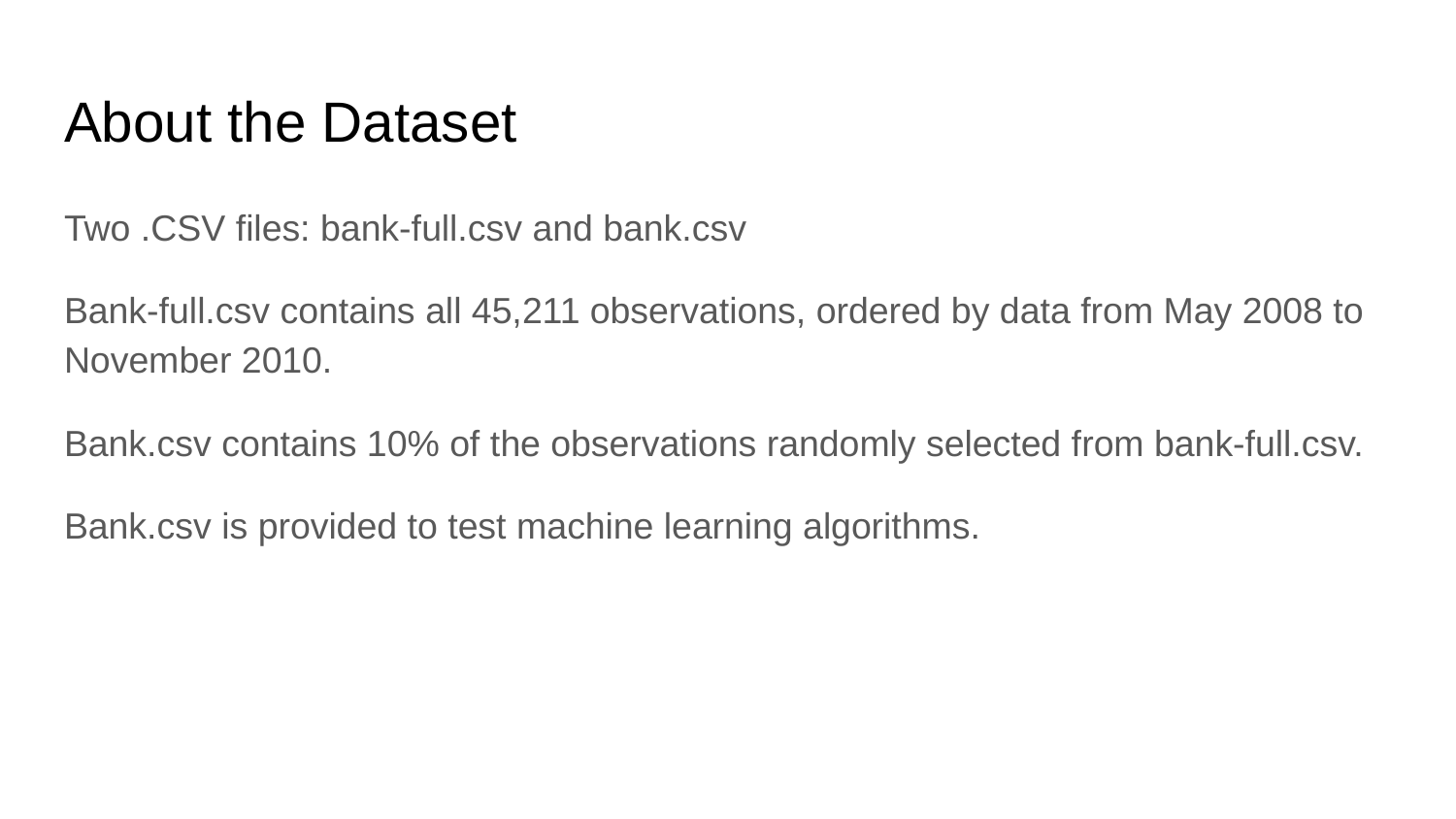

# About the Dataset
Two .CSV files: bank-full.csv and bank.csv
Bank-full.csv contains all 45,211 observations, ordered by data from May 2008 to November 2010.
Bank.csv contains 10% of the observations randomly selected from bank-full.csv.
Bank.csv is provided to test machine learning algorithms.